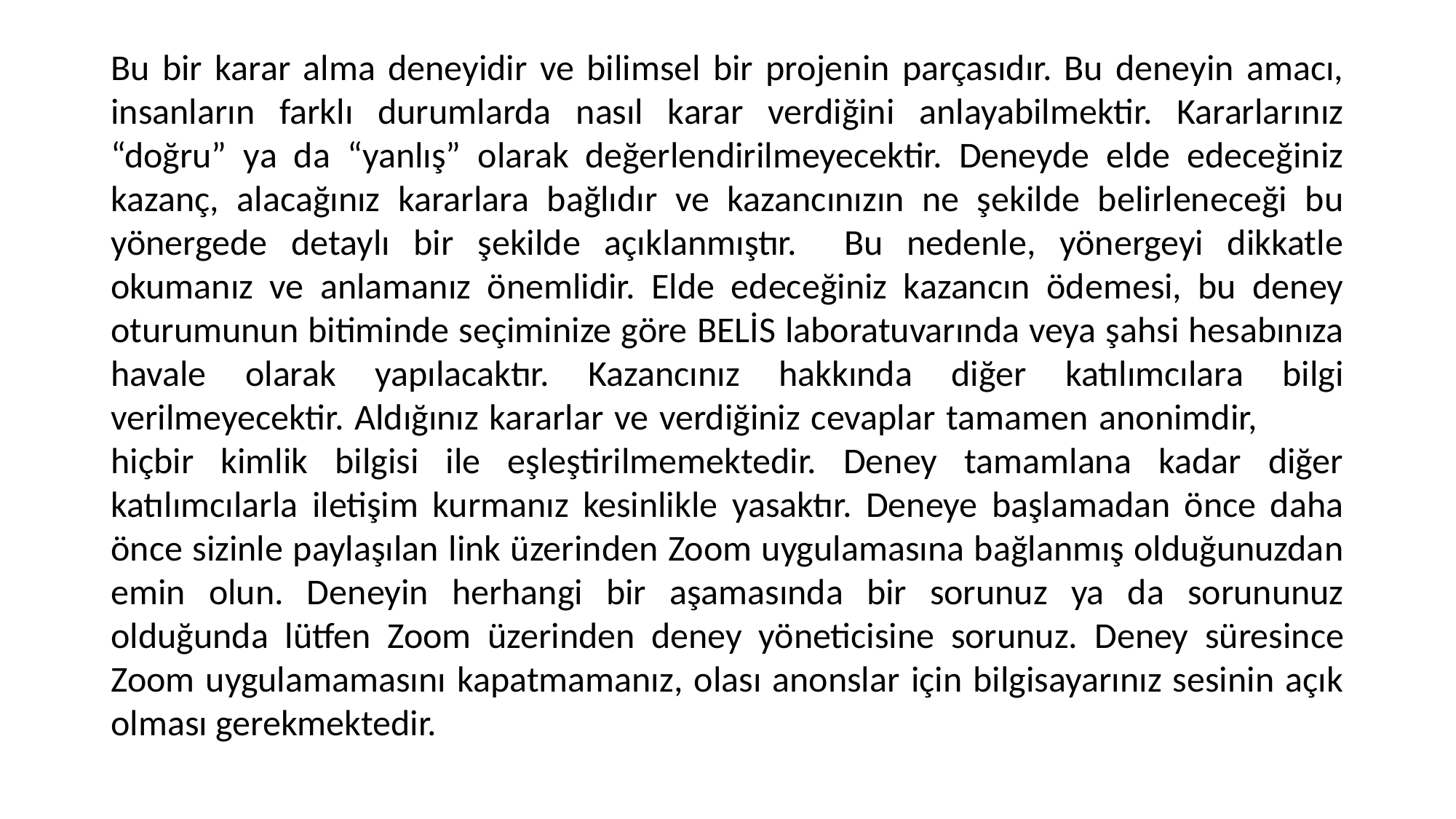

Bu bir karar alma deneyidir ve bilimsel bir projenin parçasıdır. Bu deneyin amacı, insanların farklı durumlarda nasıl karar verdiğini anlayabilmektir. Kararlarınız “doğru” ya da “yanlış” olarak değerlendirilmeyecektir. Deneyde elde edeceğiniz kazanç, alacağınız kararlara bağlıdır ve kazancınızın ne şekilde belirleneceği bu yönergede detaylı bir şekilde açıklanmıştır.  Bu nedenle, yönergeyi dikkatle okumanız ve anlamanız önemlidir. Elde edeceğiniz kazancın ödemesi, bu deney oturumunun bitiminde seçiminize göre BELİS laboratuvarında veya şahsi hesabınıza havale olarak yapılacaktır. Kazancınız hakkında diğer katılımcılara bilgi verilmeyecektir. Aldığınız kararlar ve verdiğiniz cevaplar tamamen anonimdir,         hiçbir kimlik bilgisi ile eşleştirilmemektedir. Deney tamamlana kadar diğer katılımcılarla iletişim kurmanız kesinlikle yasaktır. Deneye başlamadan önce daha önce sizinle paylaşılan link üzerinden Zoom uygulamasına bağlanmış olduğunuzdan emin olun. Deneyin herhangi bir aşamasında bir sorunuz ya da sorununuz olduğunda lütfen Zoom üzerinden deney yöneticisine sorunuz. Deney süresince Zoom uygulamamasını kapatmamanız, olası anonslar için bilgisayarınız sesinin açık olması gerekmektedir.